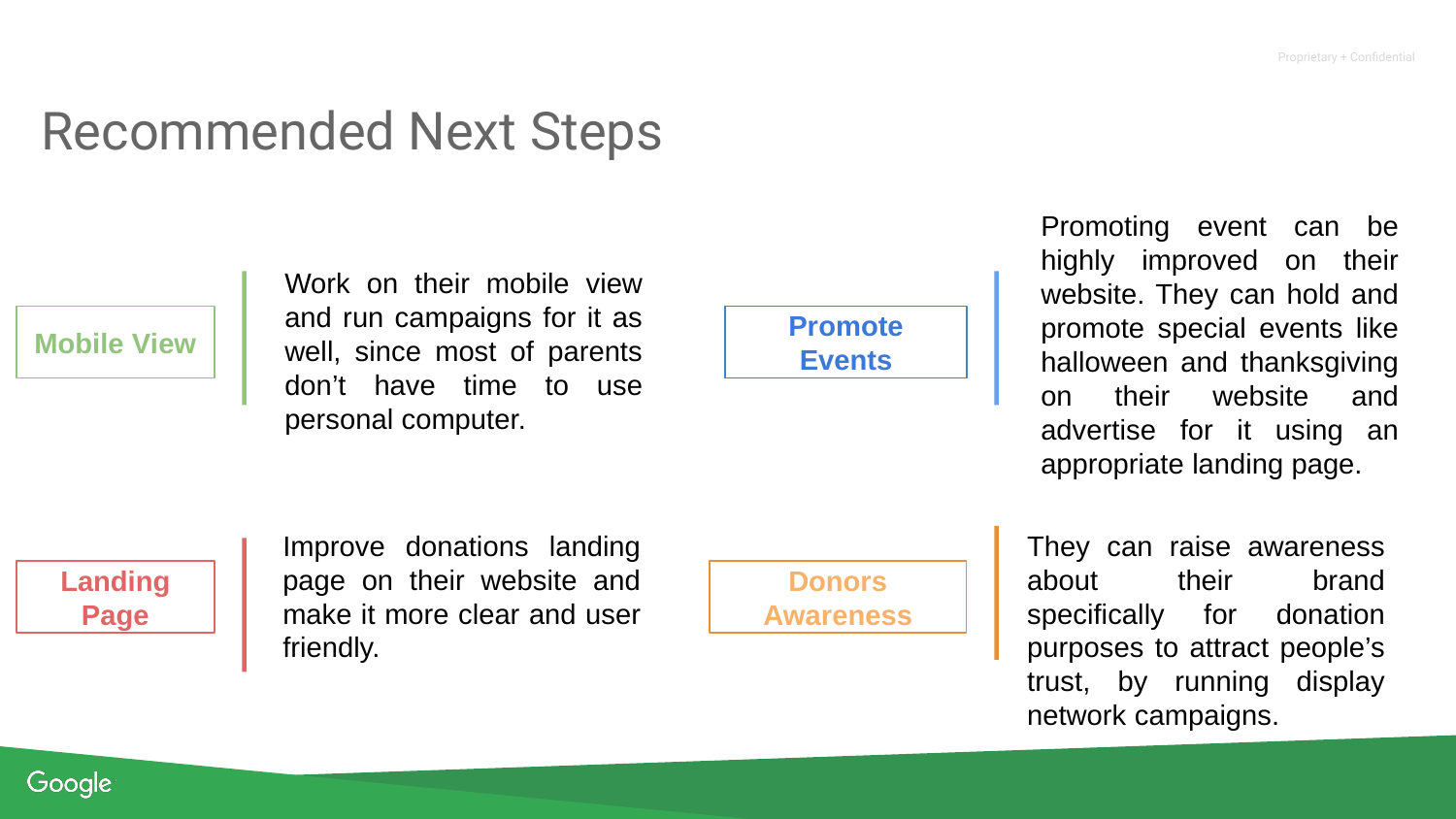

# Recommended Next Steps
Promoting event can be highly improved on their website. They can hold and promote special events like halloween and thanksgiving on their website and advertise for it using an appropriate landing page.
Work on their mobile view and run campaigns for it as well, since most of parents don’t have time to use personal computer.

Mobile View
Promote Events
Improve donations landing page on their website and make it more clear and user friendly.
They can raise awareness about their brand specifically for donation purposes to attract people’s trust, by running display network campaigns.

Landing Page
Donors Awareness